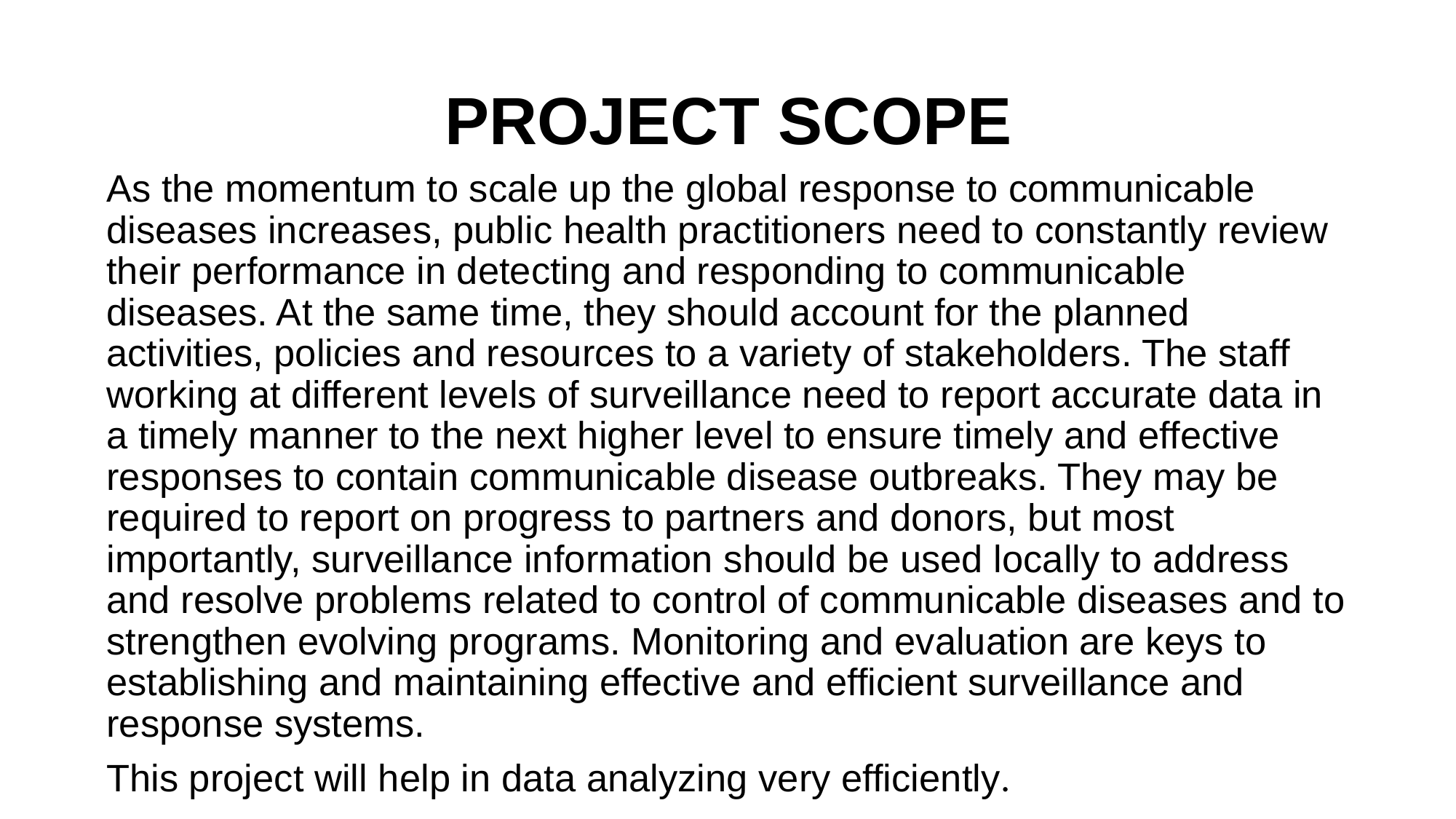

# PROJECT SCOPE
As the momentum to scale up the global response to communicable diseases increases, public health practitioners need to constantly review their performance in detecting and responding to communicable diseases. At the same time, they should account for the planned activities, policies and resources to a variety of stakeholders. The staff working at different levels of surveillance need to report accurate data in a timely manner to the next higher level to ensure timely and effective responses to contain communicable disease outbreaks. They may be required to report on progress to partners and donors, but most importantly, surveillance information should be used locally to address and resolve problems related to control of communicable diseases and to strengthen evolving programs. Monitoring and evaluation are keys to establishing and maintaining effective and efficient surveillance and response systems.
This project will help in data analyzing very efficiently.